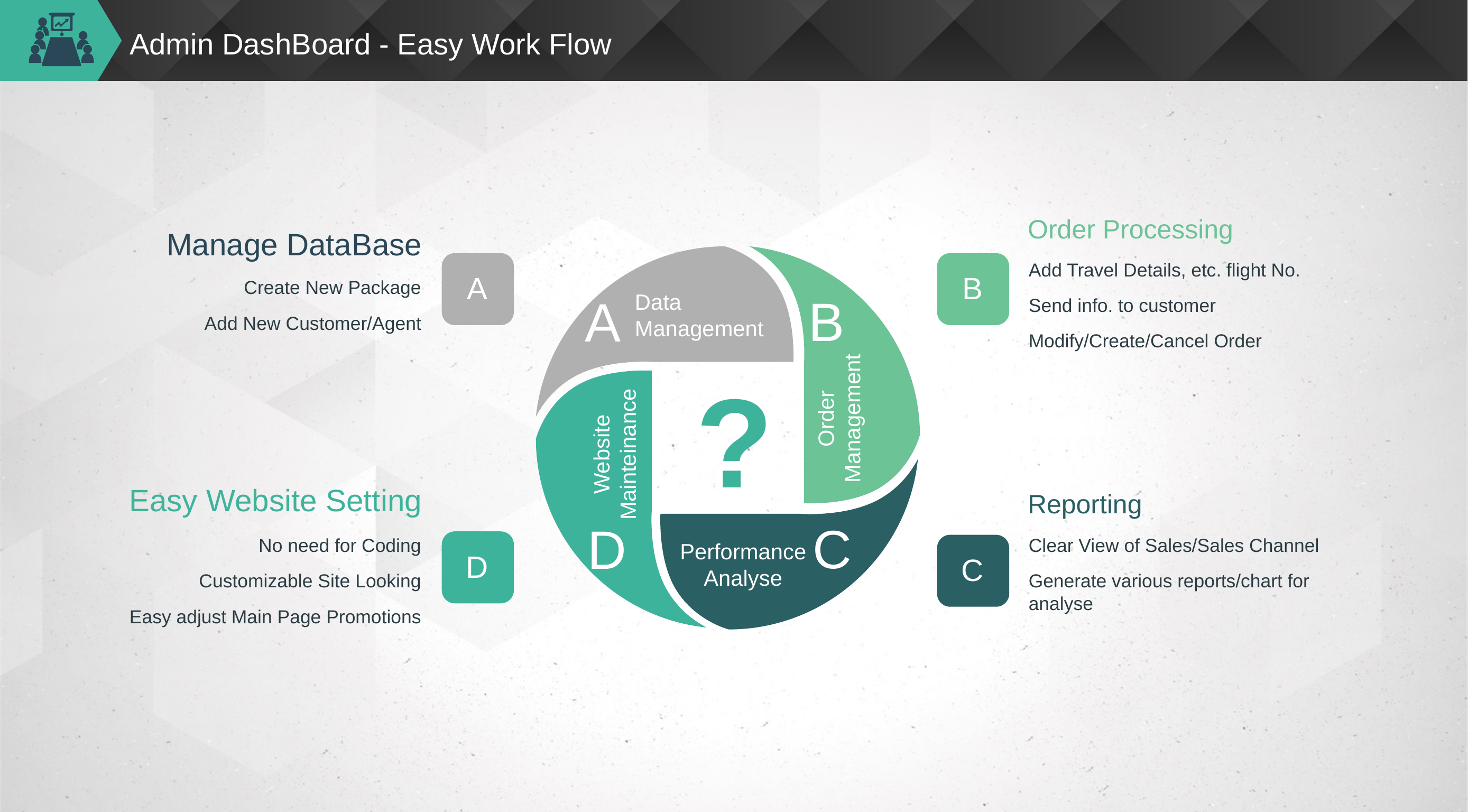

# Admin DashBoard - Easy Work Flow
Order Processing
Add Travel Details, etc. flight No.
Send info. to customer
Modify/Create/Cancel Order
Manage DataBase
Create New Package
Add New Customer/Agent

A
Data Management

B
Order Management

A

B
?

Website Mainteinance
D

C
Performance Analyse
Easy Website Setting
No need for Coding
Customizable Site Looking
Easy adjust Main Page Promotions
Reporting
Clear View of Sales/Sales Channel
Generate various reports/chart for analyse

D

C